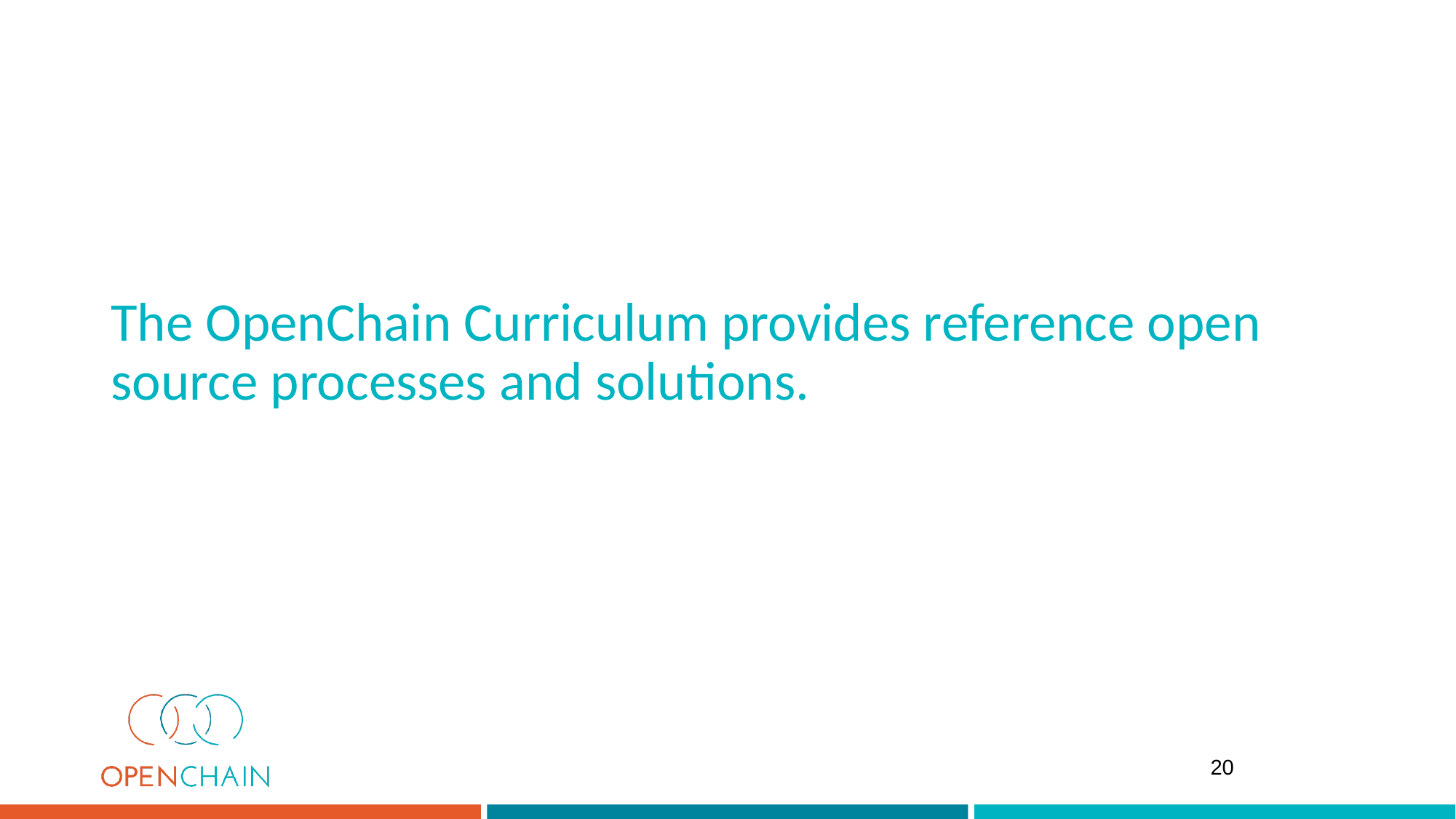

# The OpenChain Curriculum provides reference open source processes and solutions.
20